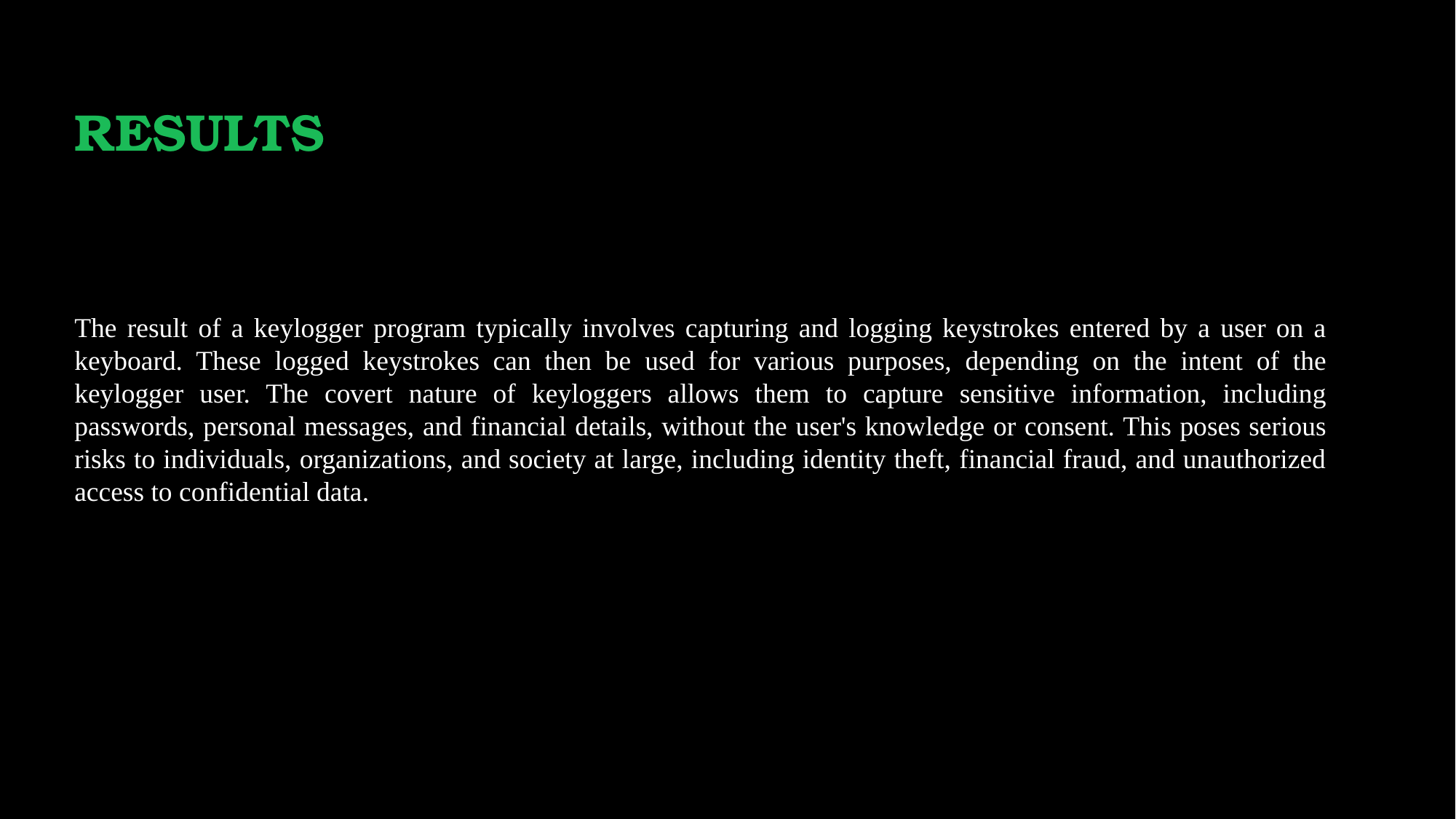

# RESULTS

The result of a keylogger program typically involves capturing and logging keystrokes entered by a user on a keyboard. These logged keystrokes can then be used for various purposes, depending on the intent of the keylogger user. The covert nature of keyloggers allows them to capture sensitive information, including passwords, personal messages, and financial details, without the user's knowledge or consent. This poses serious risks to individuals, organizations, and society at large, including identity theft, financial fraud, and unauthorized access to confidential data.